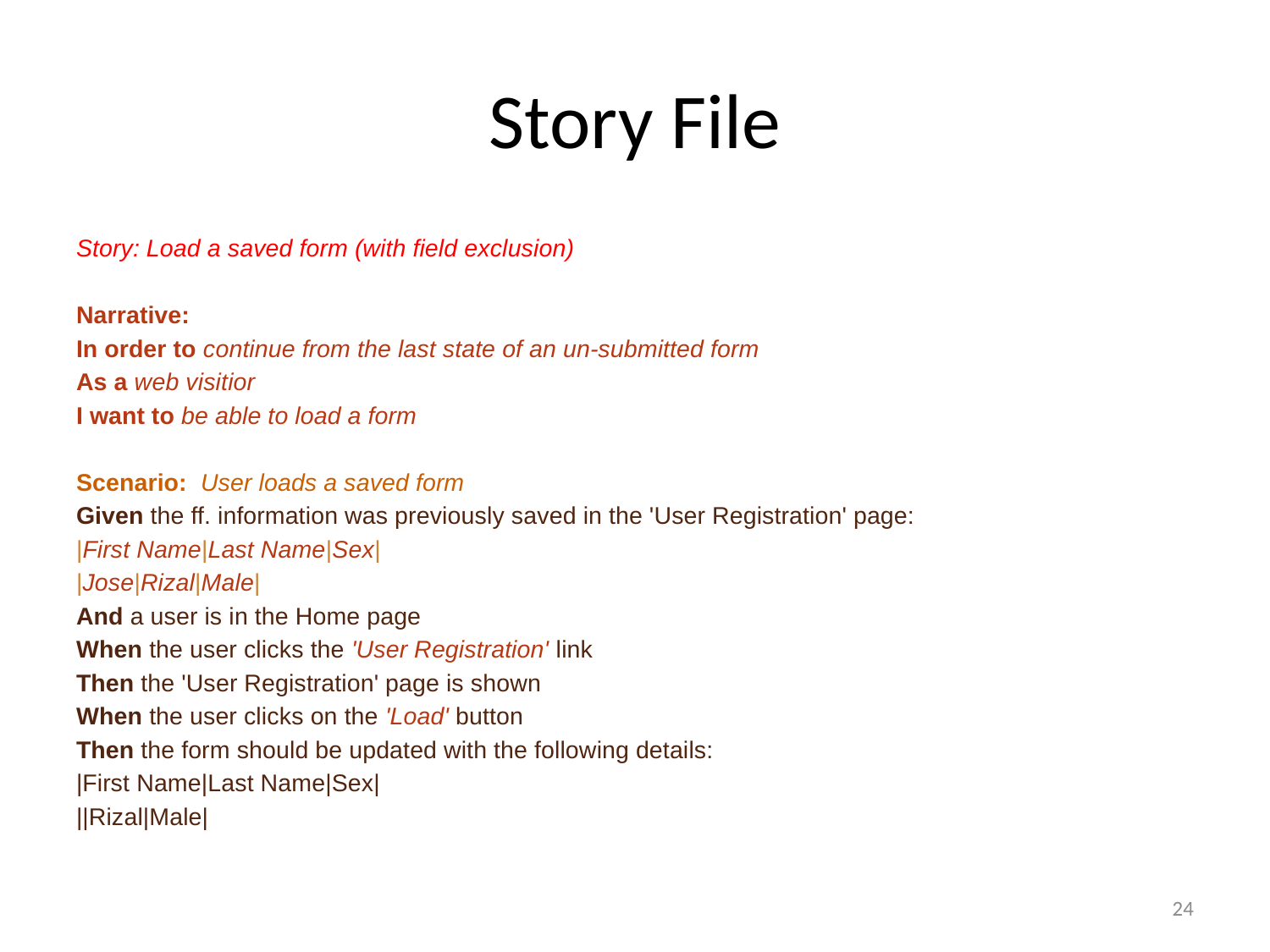

# Story File
Story: Load a saved form (with field exclusion)

Narrative:
In order to continue from the last state of an un-submitted form
As a web visitior
I want to be able to load a form

Scenario:  User loads a saved form
Given the ff. information was previously saved in the 'User Registration' page:
|First Name|Last Name|Sex|
|Jose|Rizal|Male|
And a user is in the Home page
When the user clicks the 'User Registration' link
Then the 'User Registration' page is shown
When the user clicks on the 'Load' button
Then the form should be updated with the following details:
|First Name|Last Name|Sex|
||Rizal|Male|

24